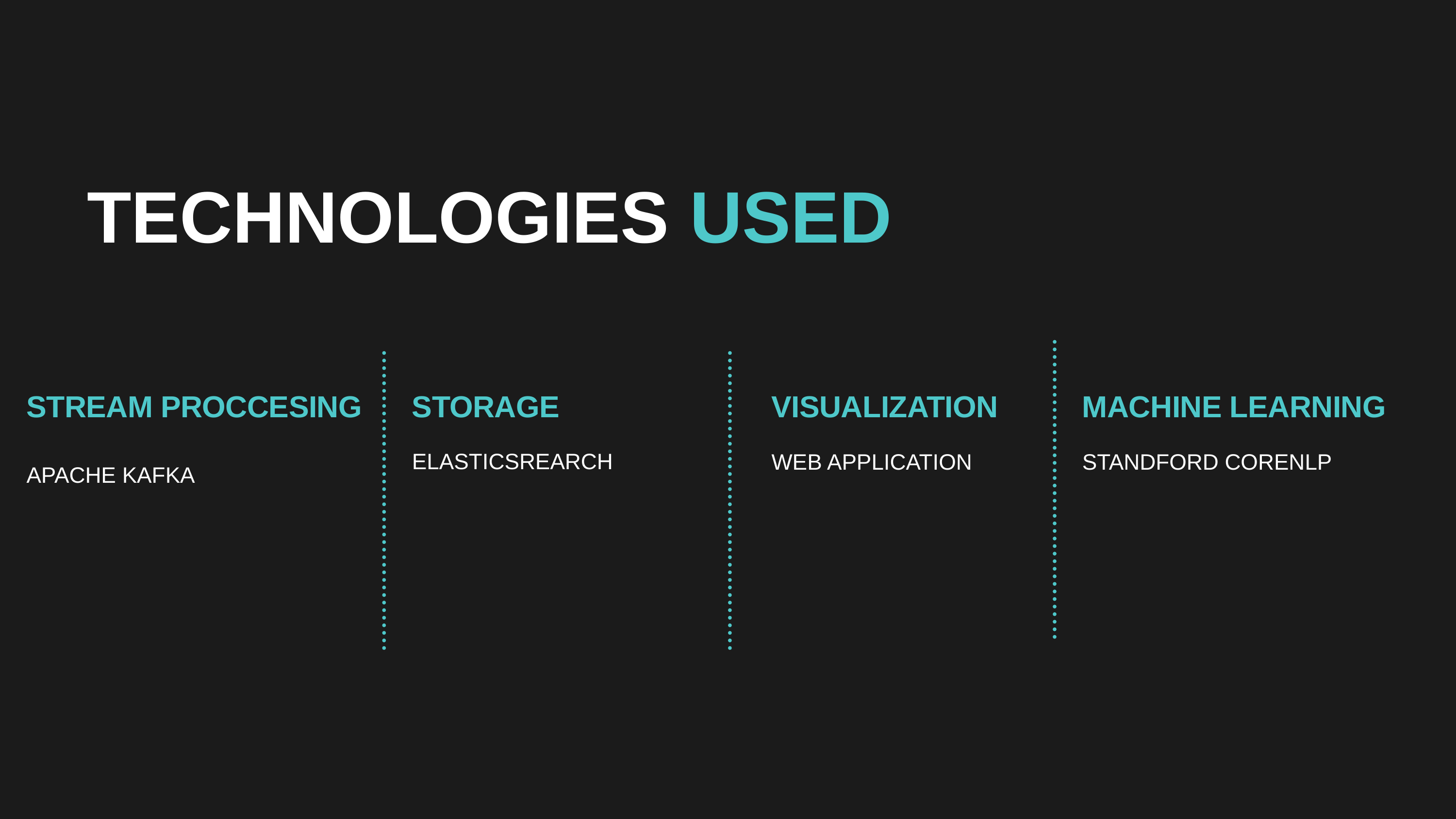

TECHNOLOGIES USED

STREAM PROCCESING
APACHE KAFKA
STORAGE
ELASTICSREARCH
VISUALIZATION
WEB APPLICATION
MACHINE LEARNING
STANDFORD CORENLP